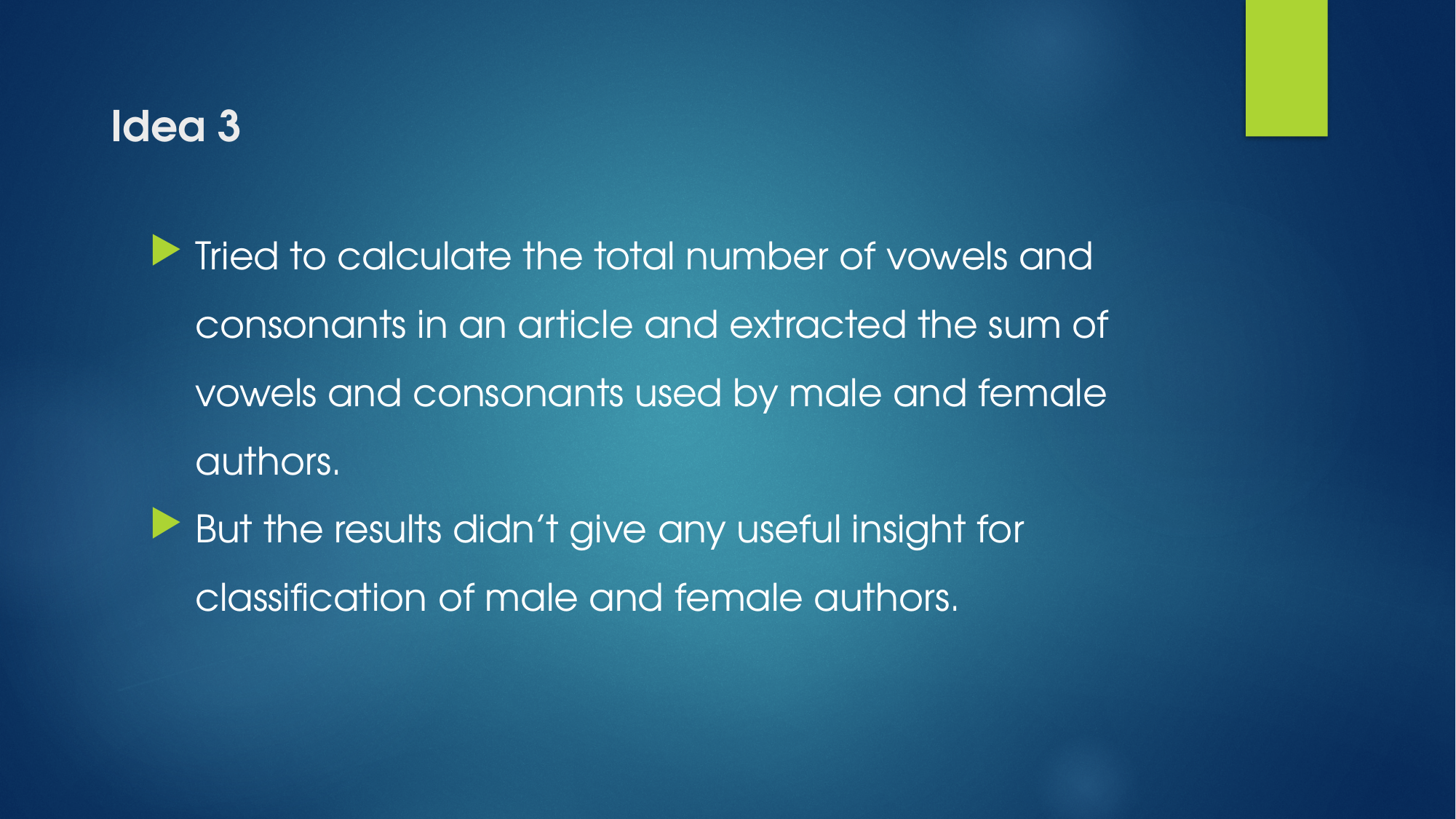

# Idea 3
Tried to calculate the total number of vowels and consonants in an article and extracted the sum of vowels and consonants used by male and female authors.
But the results didn’t give any useful insight for classification of male and female authors.